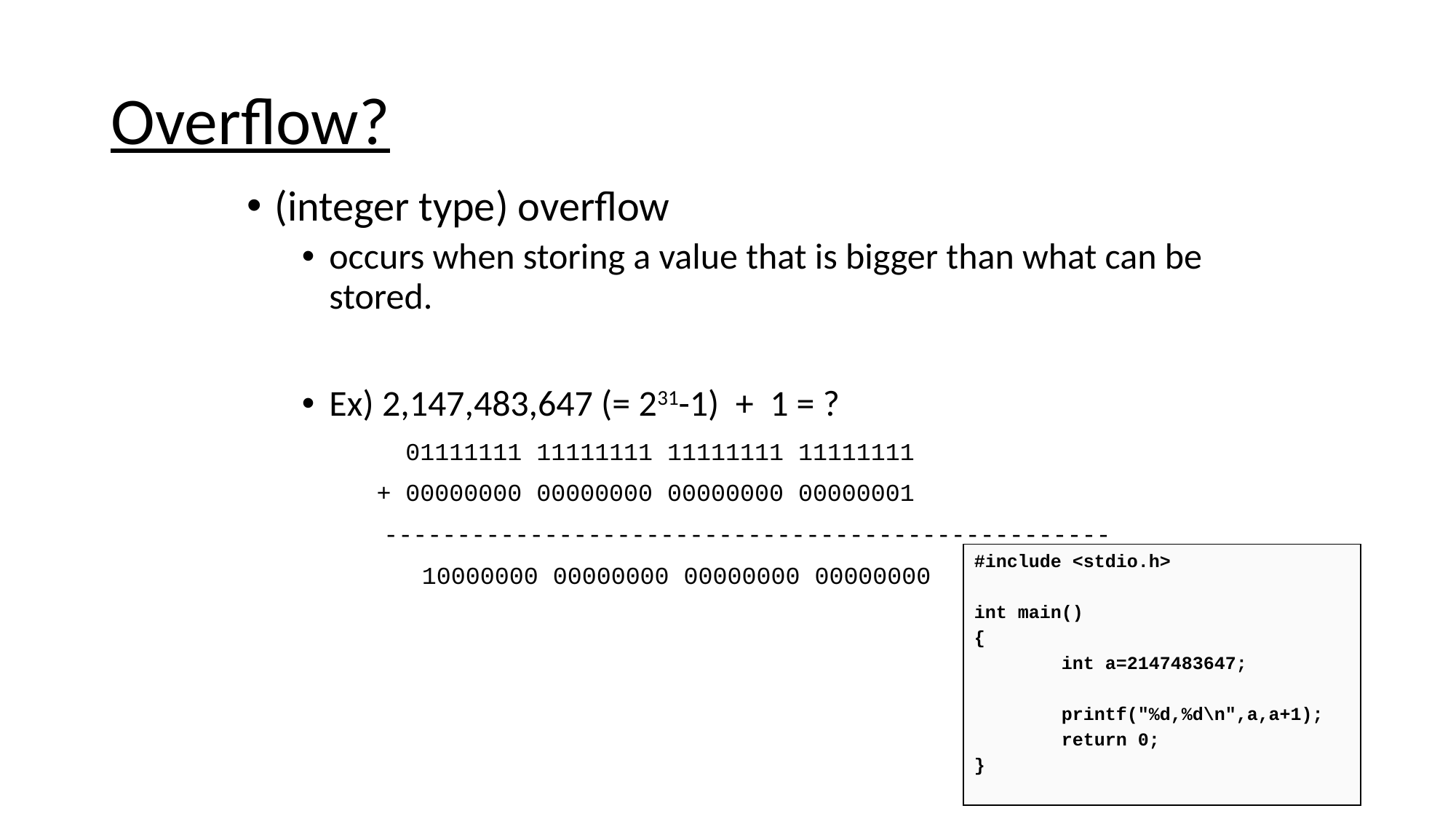

# Overflow?
(integer type) overflow
occurs when storing a value that is bigger than what can be stored.

Ex) 2,147,483,647 (= 231-1)  +  1 = ?
	         01111111 11111111 11111111 11111111
	       + 00000000 00000000 00000000 00000001
		--------------------------------------------------
            10000000 00000000 00000000 00000000

#include <stdio.h>

int main()
{
        int a=2147483647;

        printf("%d,%d\n",a,a+1);
        return 0;
}